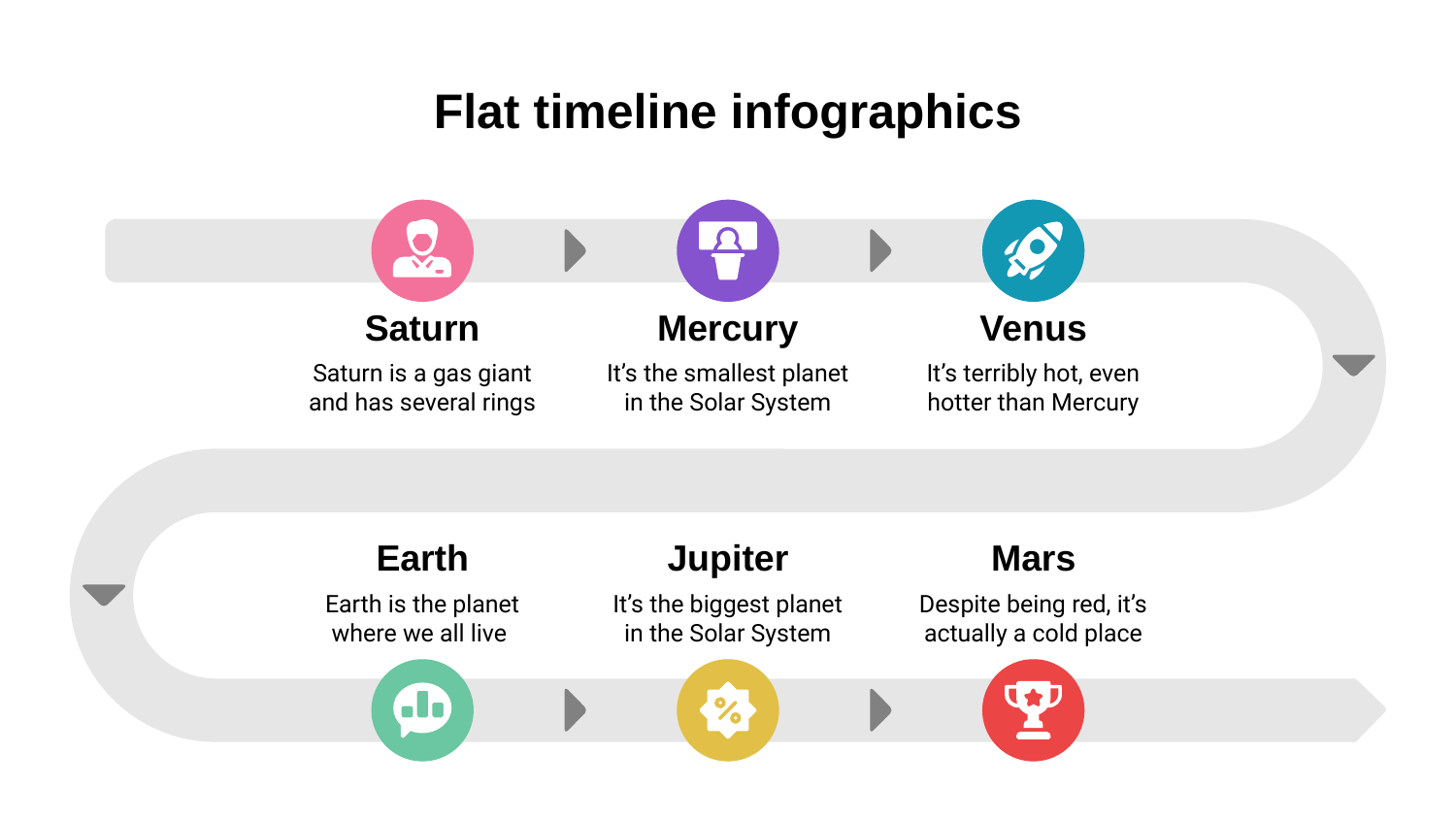

# Flat timeline infographics

Saturn
Saturn is a gas giant and has several rings

Mercury
It’s the smallest planet in the Solar System

Venus
It’s terribly hot, even hotter than Mercury

Earth
Earth is the planet where we all live

Jupiter
It’s the biggest planet in the Solar System

Mars
Despite being red, it’s actually a cold place